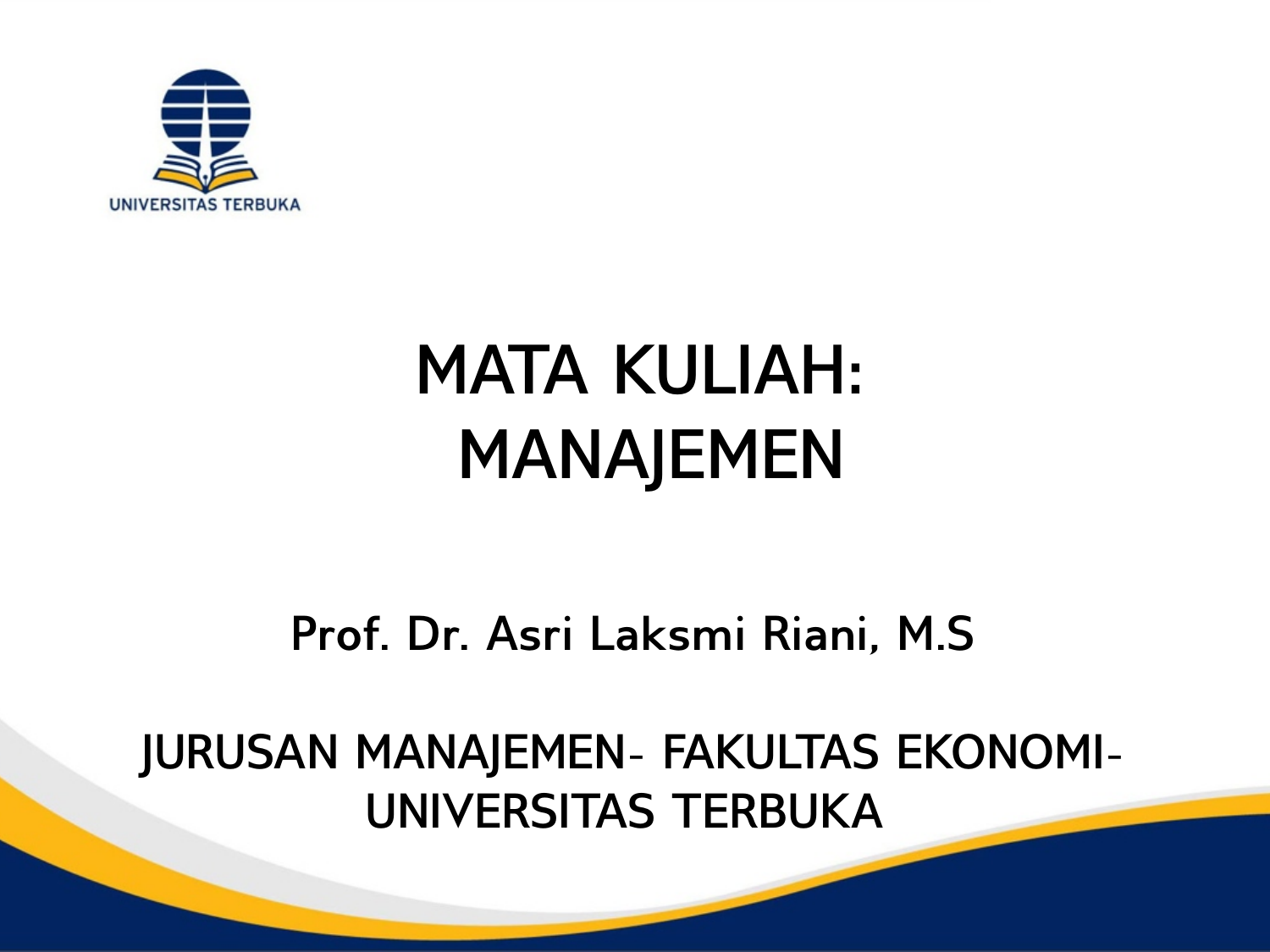

MATA KULIAH:
 MANAJEMEN
Prof. Dr. Asri Laksmi Riani, M.S

JURUSAN MANAJEMEN- FAKULTAS EKONOMI- UNIVERSITAS TERBUKA